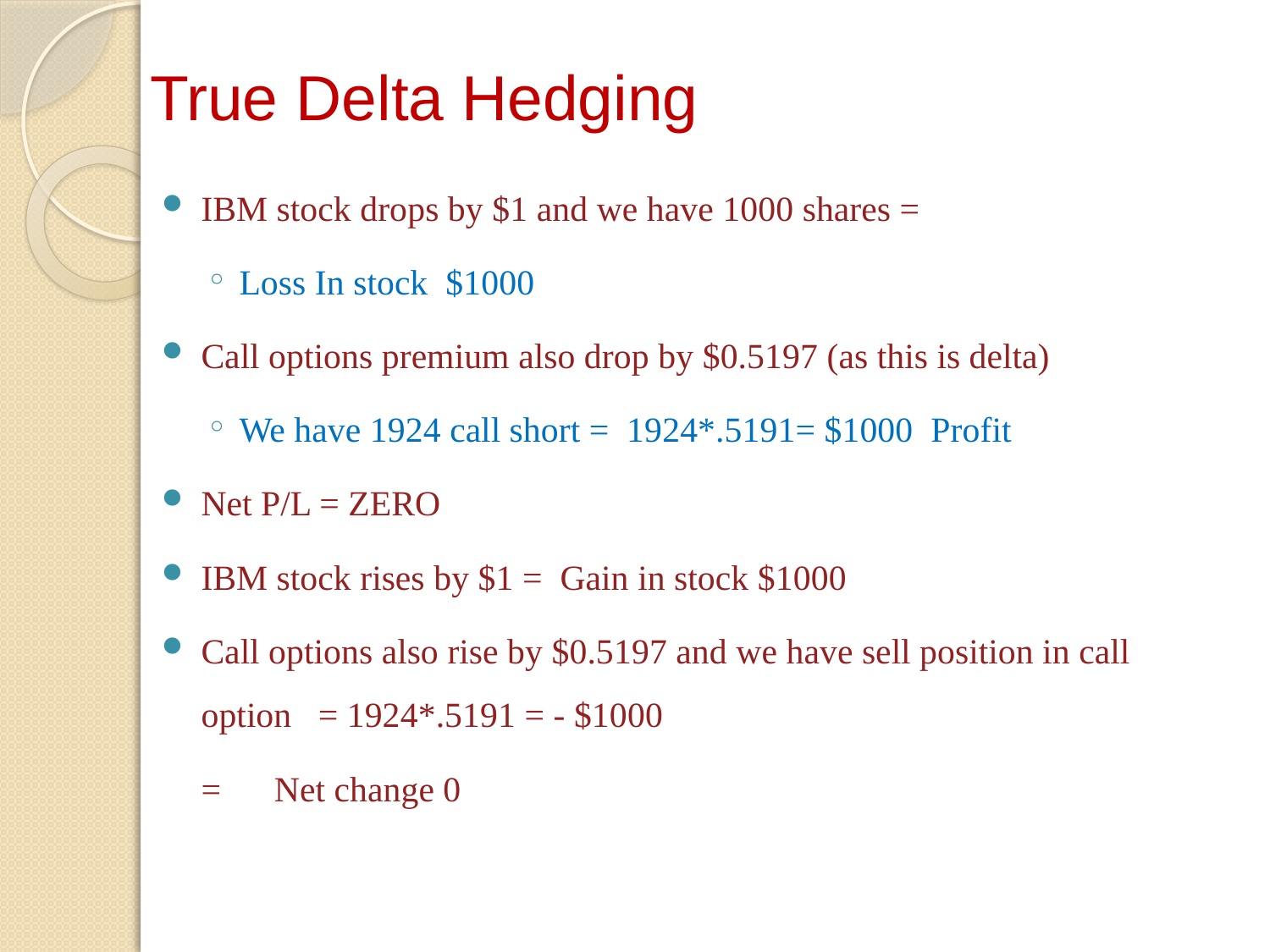

# True Delta Hedging
IBM stock drops by $1 and we have 1000 shares =
Loss In stock  $1000
Call options premium also drop by $0.5197 (as this is delta)
We have 1924 call short =  1924*.5191= $1000  Profit
Net P/L = ZERO
IBM stock rises by $1 =  Gain in stock $1000
Call options also rise by $0.5197 and we have sell position in call option   = 1924*.5191 = - $1000
	=      Net change 0